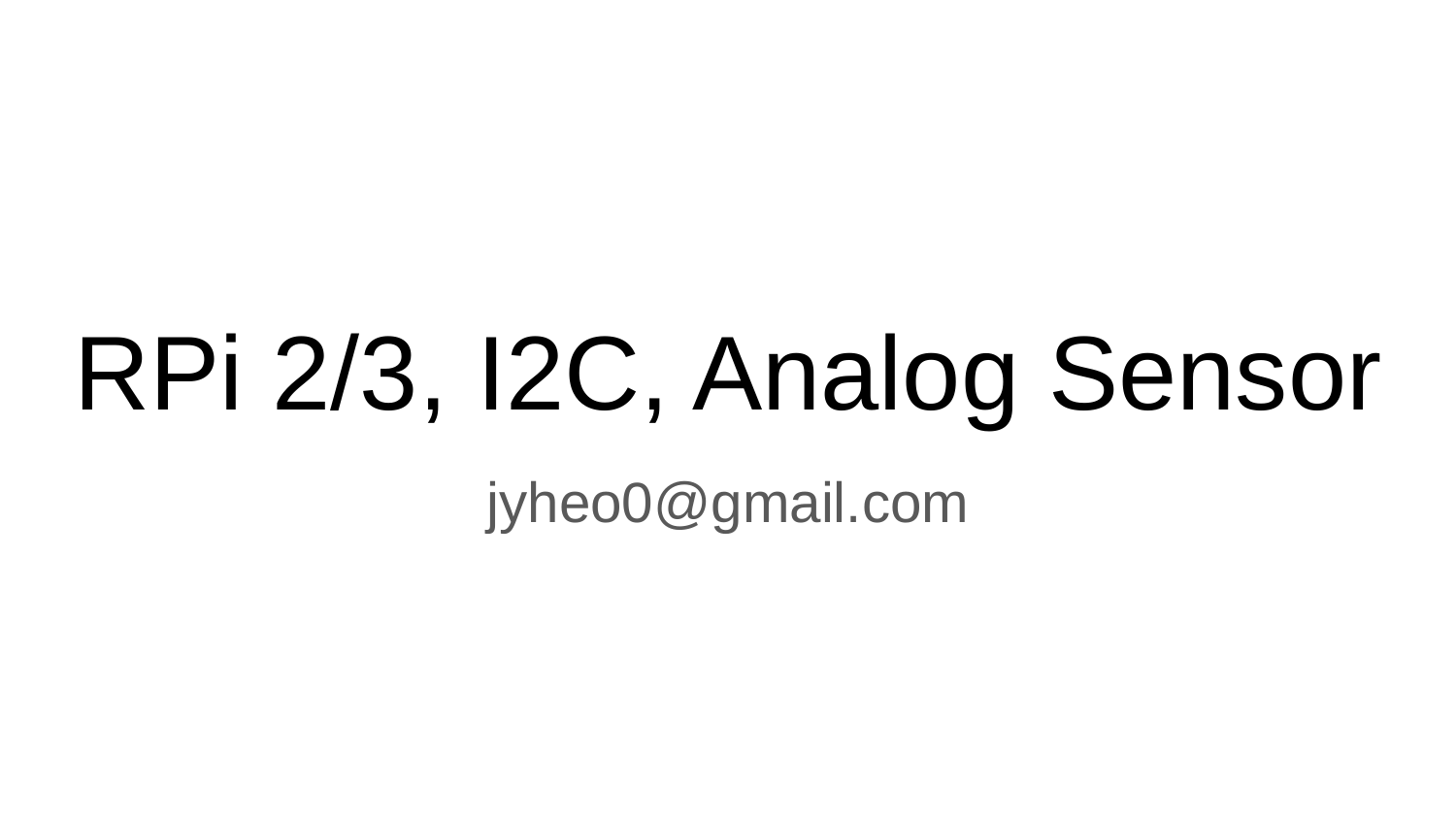

# RPi 2/3, I2C, Analog Sensor
jyheo0@gmail.com